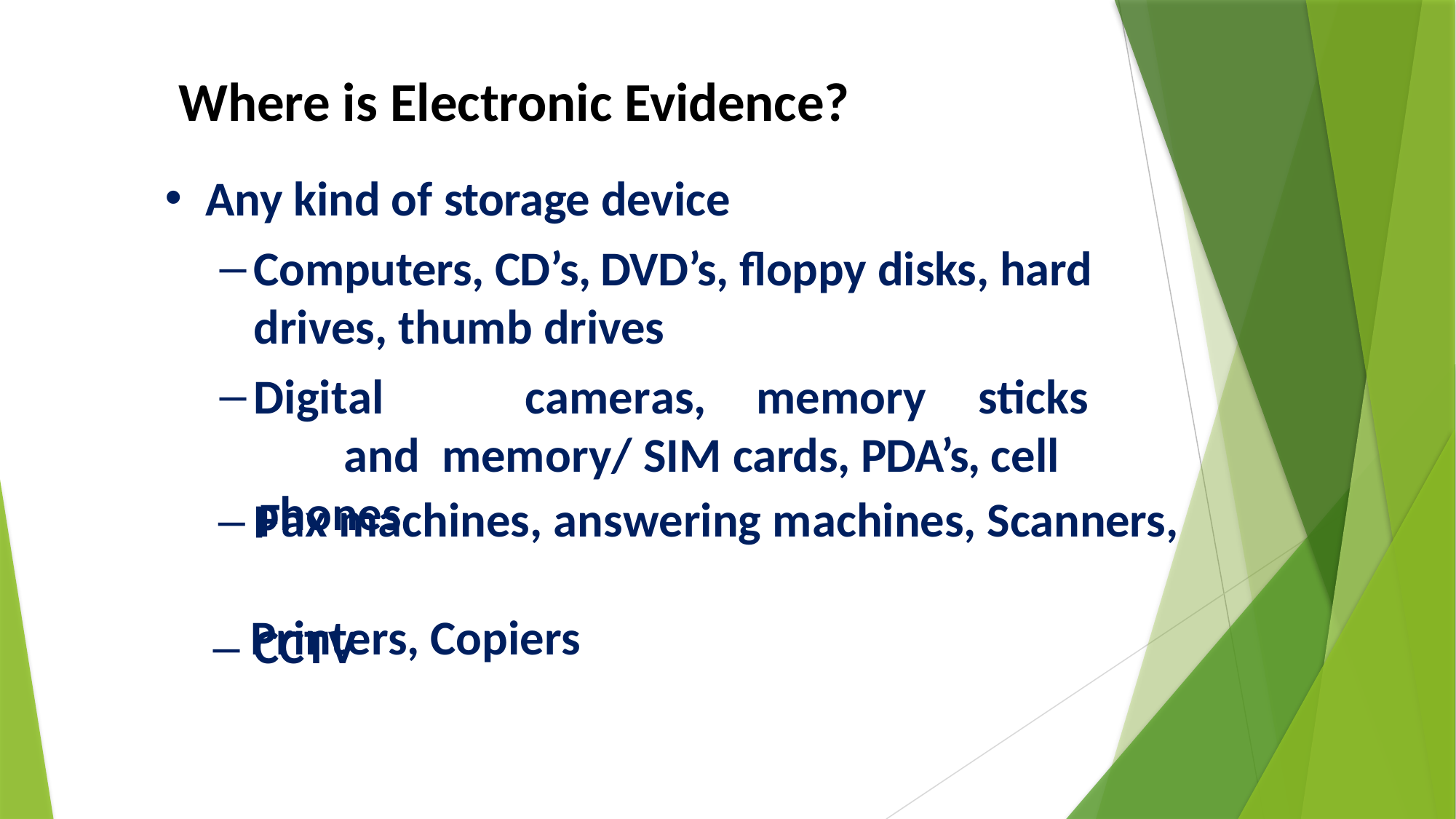

# Where is Electronic Evidence?
Any kind of storage device
Computers, CD’s, DVD’s, floppy disks, hard  drives, thumb drives
Digital	cameras,	memory	sticks	and  memory/ SIM cards, PDA’s, cell phones
– Fax machines, answering machines, Scanners,
   Printers, Copiers

– CCTV